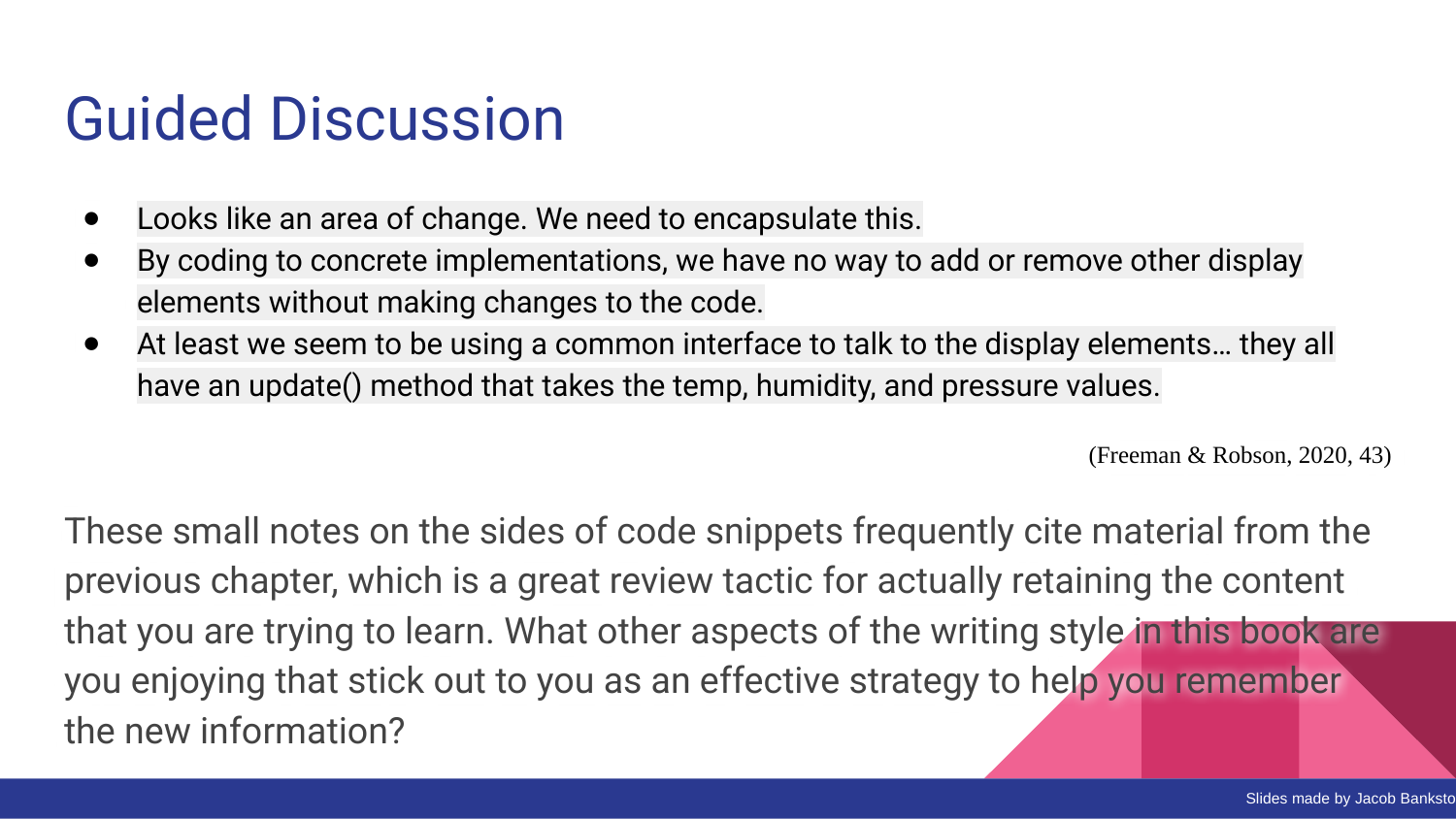

# Guided Discussion
Looks like an area of change. We need to encapsulate this.
By coding to concrete implementations, we have no way to add or remove other display elements without making changes to the code.
At least we seem to be using a common interface to talk to the display elements… they all have an update() method that takes the temp, humidity, and pressure values.
(Freeman & Robson, 2020, 43)
These small notes on the sides of code snippets frequently cite material from the previous chapter, which is a great review tactic for actually retaining the content that you are trying to learn. What other aspects of the writing style in this book are you enjoying that stick out to you as an effective strategy to help you remember the new information?
Slides made by Jacob Bankston